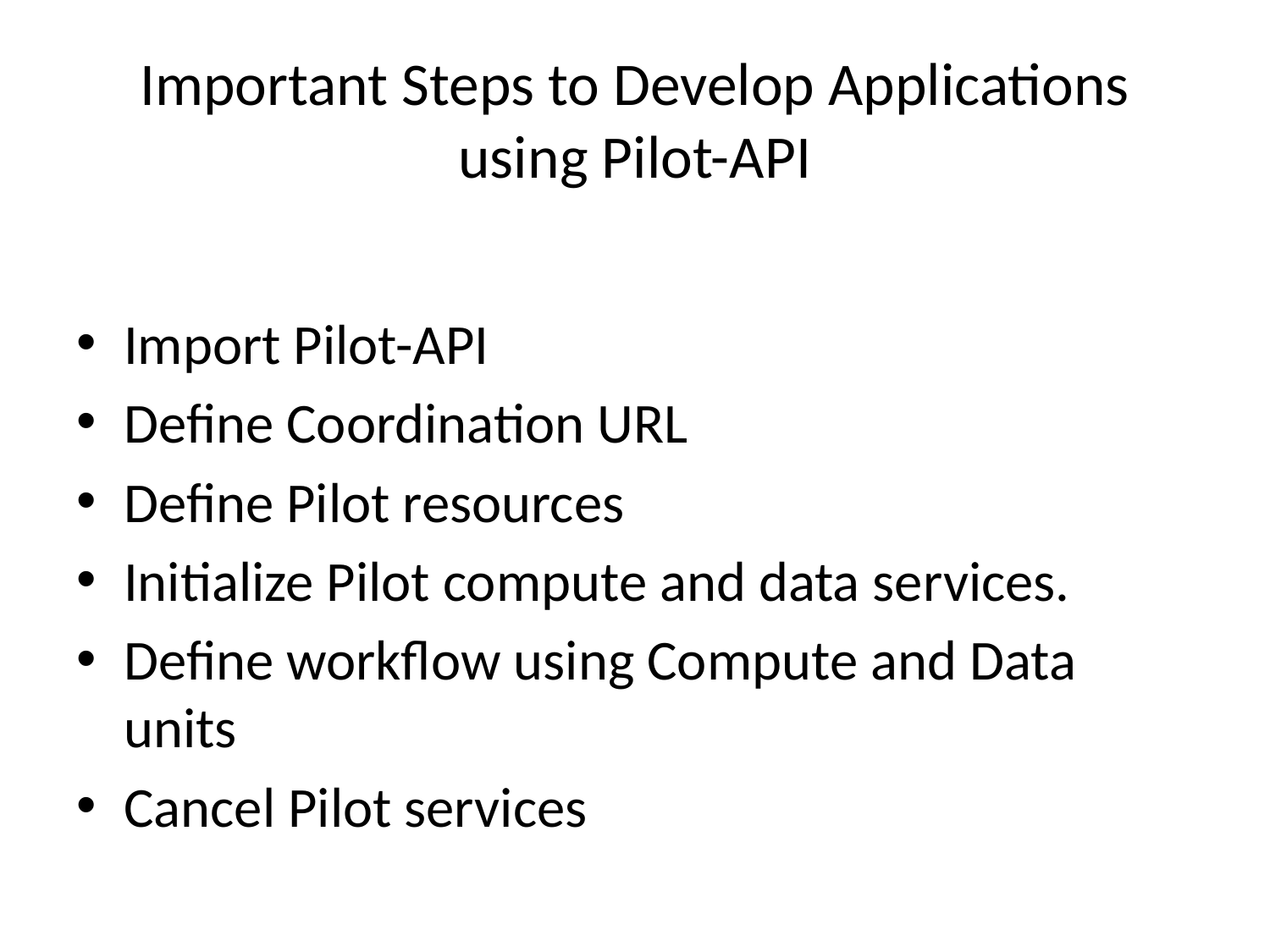

# Important Steps to Develop Applications using Pilot-API

Import Pilot-API
Define Coordination URL
Define Pilot resources
Initialize Pilot compute and data services.
Define workflow using Compute and Data units
Cancel Pilot services